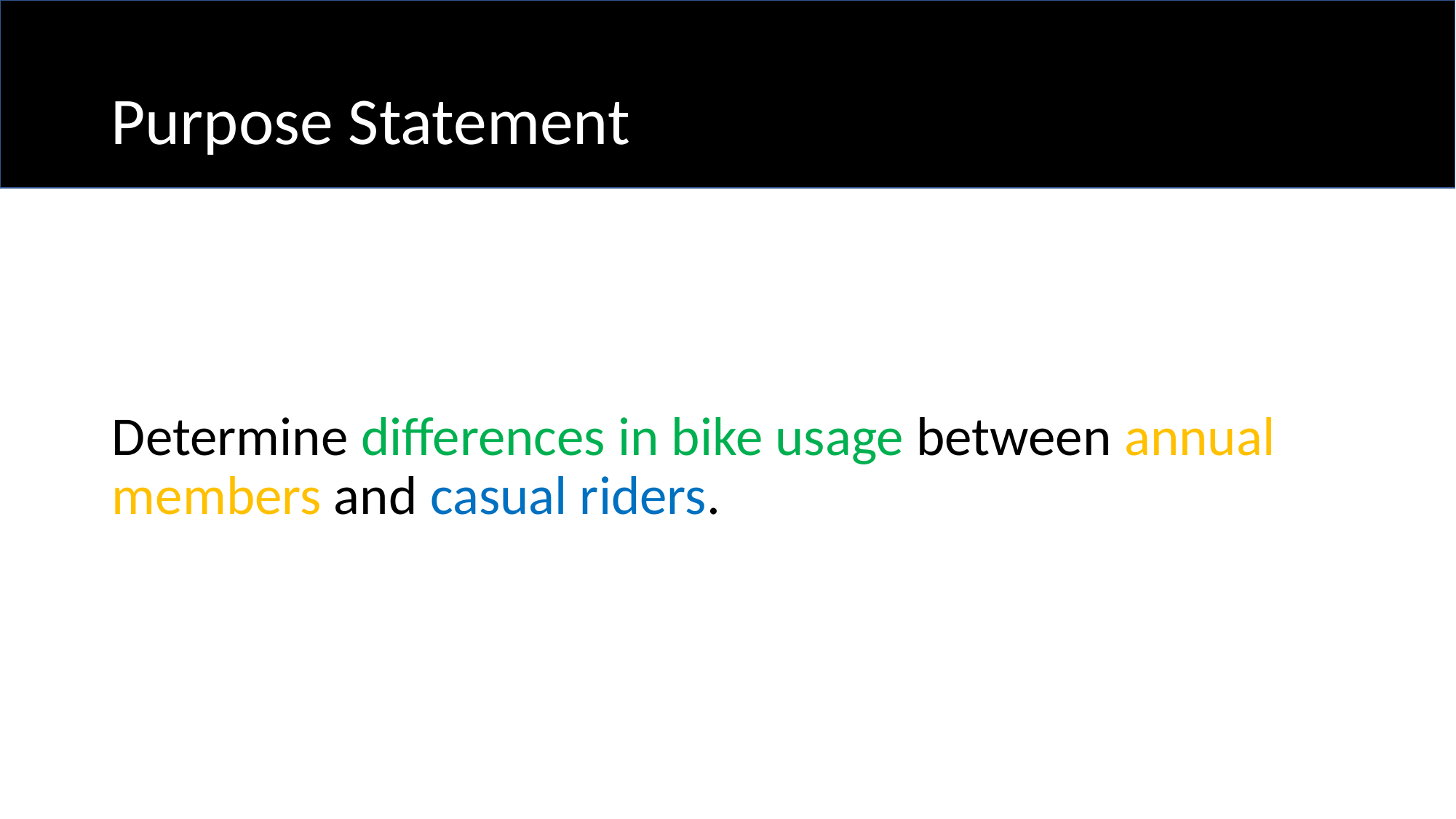

# Purpose Statement

Determine differences in bike usage between annual members and casual riders.